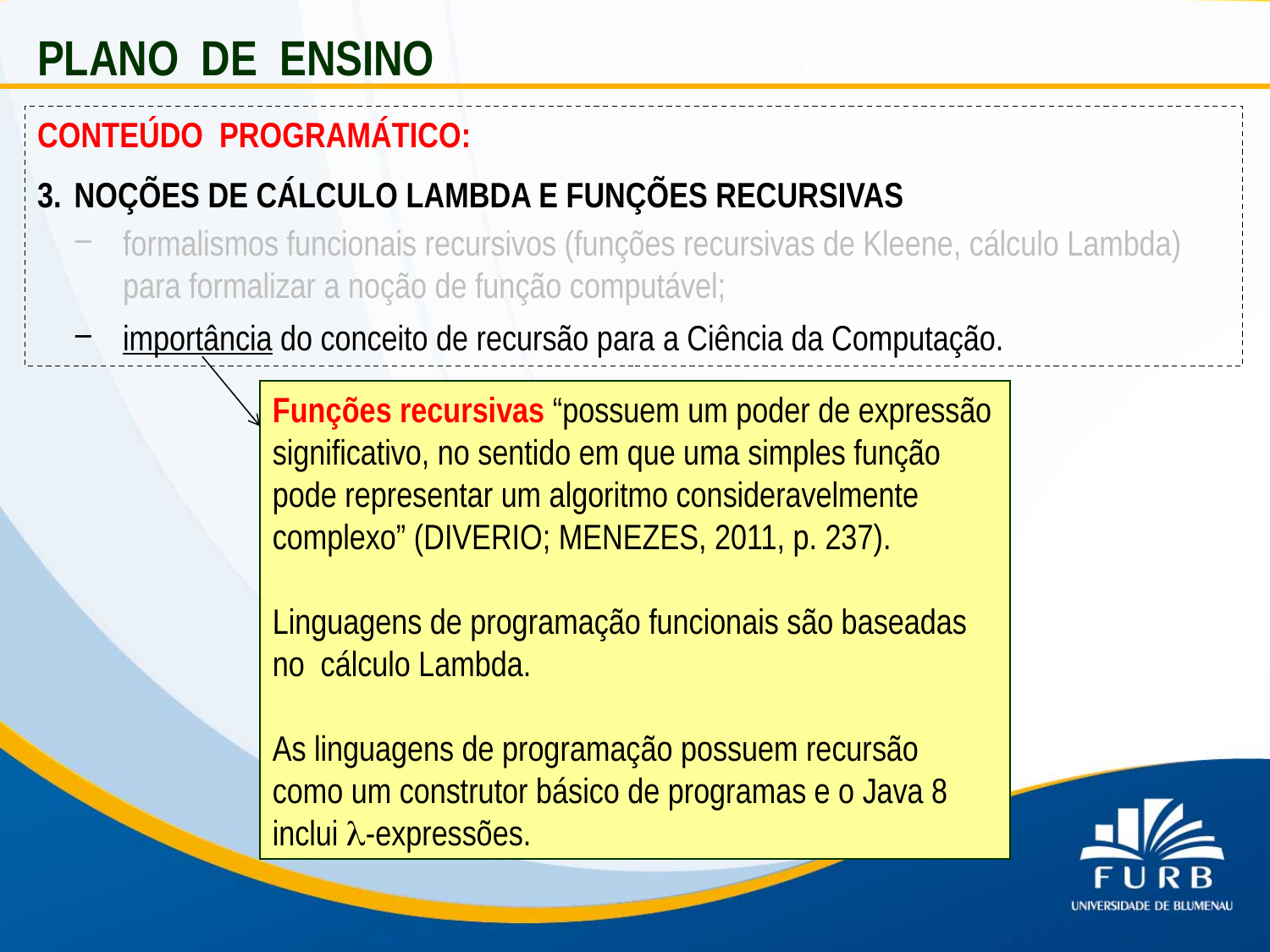

PLANO  DE  ENSINO

CONTEÚDO  PROGRAMÁTICO:
NOÇÕES DE CÁLCULO LAMBDA E FUNÇÕES RECURSIVAS
formalismos funcionais recursivos (funções recursivas de Kleene, cálculo Lambda) para formalizar a noção de função computável;
importância do conceito de recursão para a Ciência da Computação.
Funções recursivas “possuem um poder de expressão significativo, no sentido em que uma simples função pode representar um algoritmo consideravelmente complexo” (DIVERIO; MENEZES, 2011, p. 237).

Linguagens de programação funcionais são baseadas no  cálculo Lambda.

As linguagens de programação possuem recursão como um construtor básico de programas e o Java 8 inclui λ-expressões.